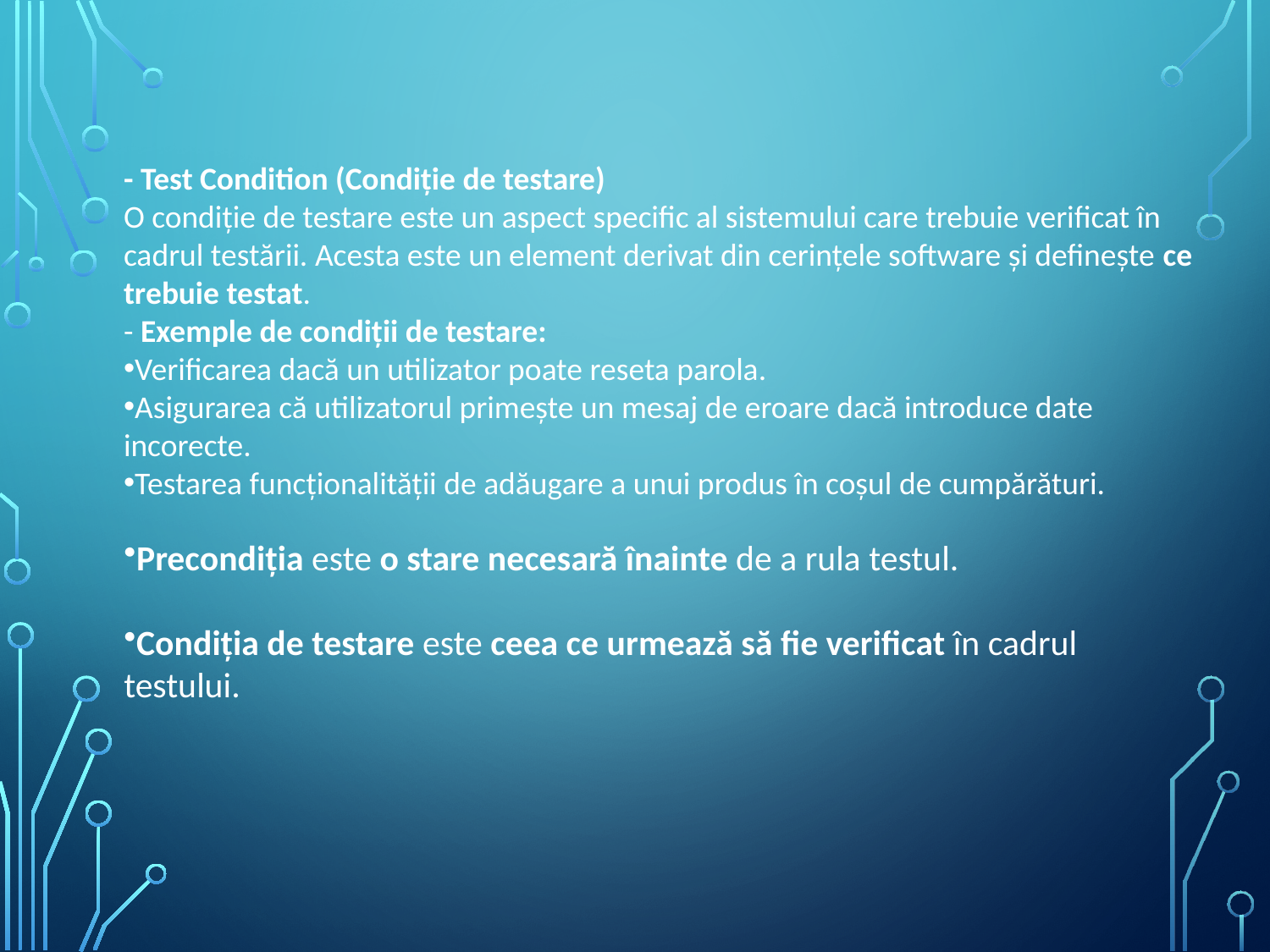

- Test Condition (Condiție de testare)
O condiție de testare este un aspect specific al sistemului care trebuie verificat în cadrul testării. Acesta este un element derivat din cerințele software și definește ce trebuie testat.
- Exemple de condiții de testare:
Verificarea dacă un utilizator poate reseta parola.
Asigurarea că utilizatorul primește un mesaj de eroare dacă introduce date incorecte.
Testarea funcționalității de adăugare a unui produs în coșul de cumpărături.
Precondiția este o stare necesară înainte de a rula testul.

Condiția de testare este ceea ce urmează să fie verificat în cadrul testului.